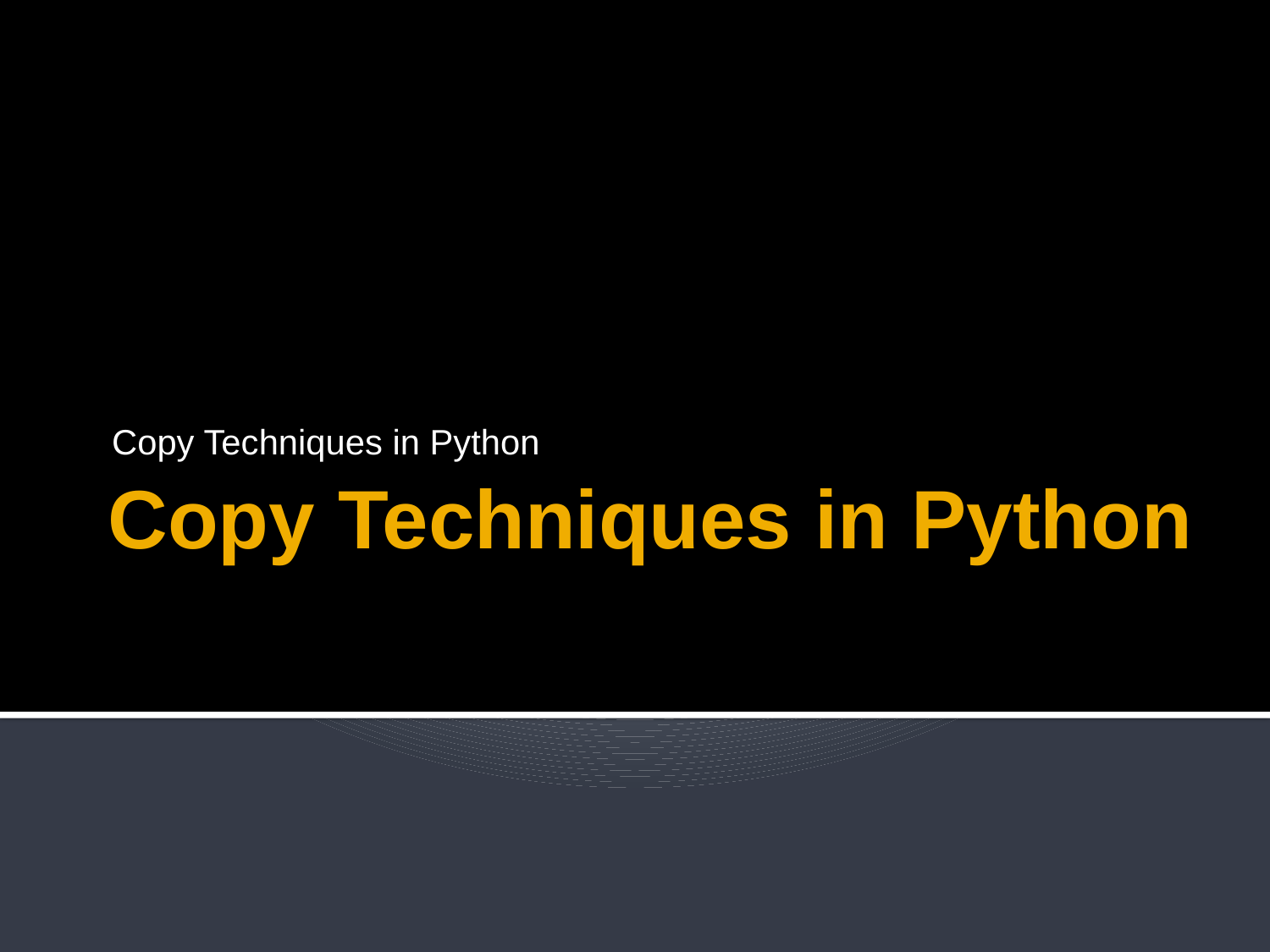

Copy Techniques in Python
# Copy Techniques in Python